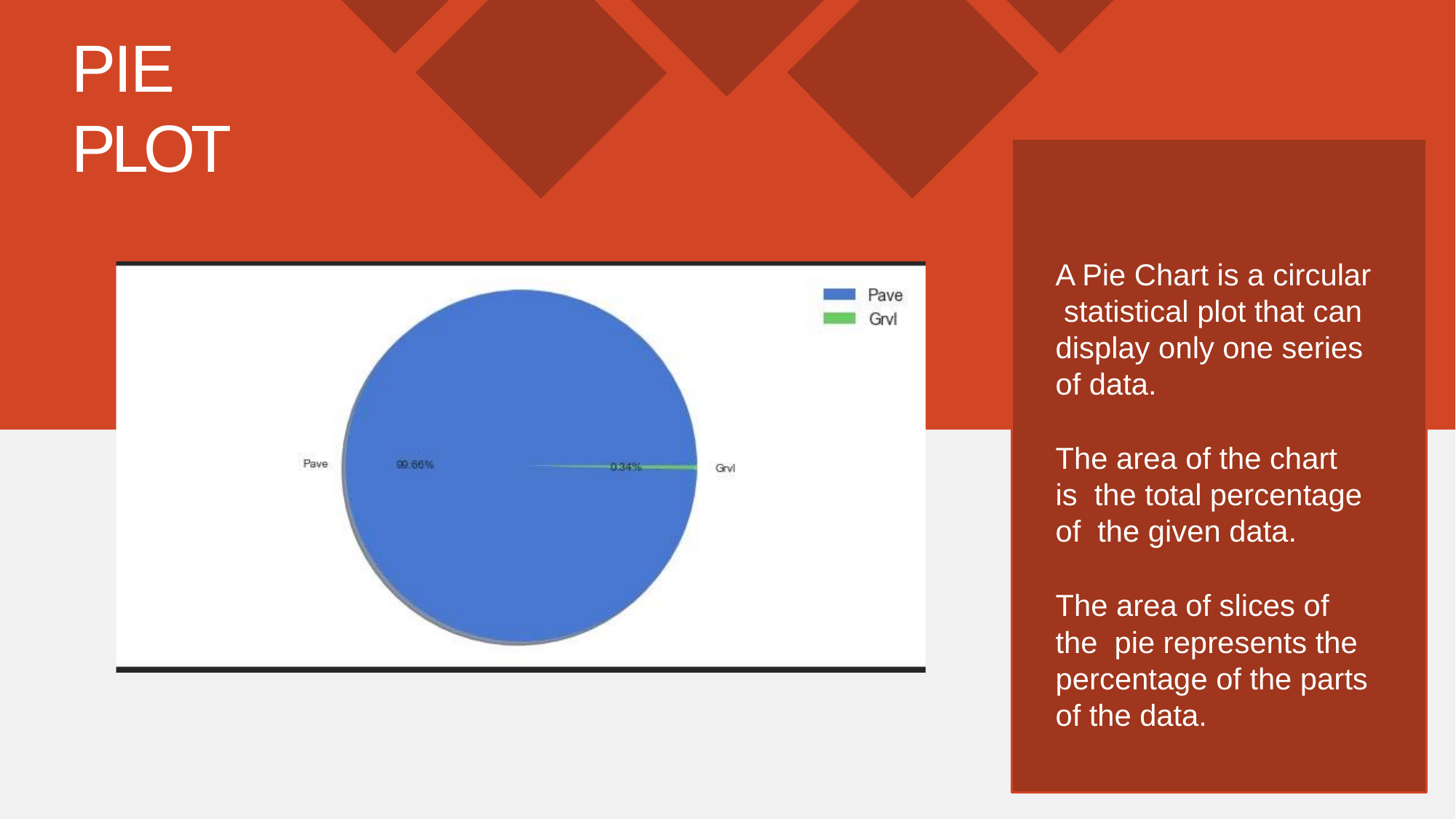

# PIE PLOT
A Pie Chart is a circular  statistical plot that can  display only one series  of data.

The area of the chart is  the total percentage of  the given data.

The area of slices of the  pie represents the  percentage of the parts  of the data.